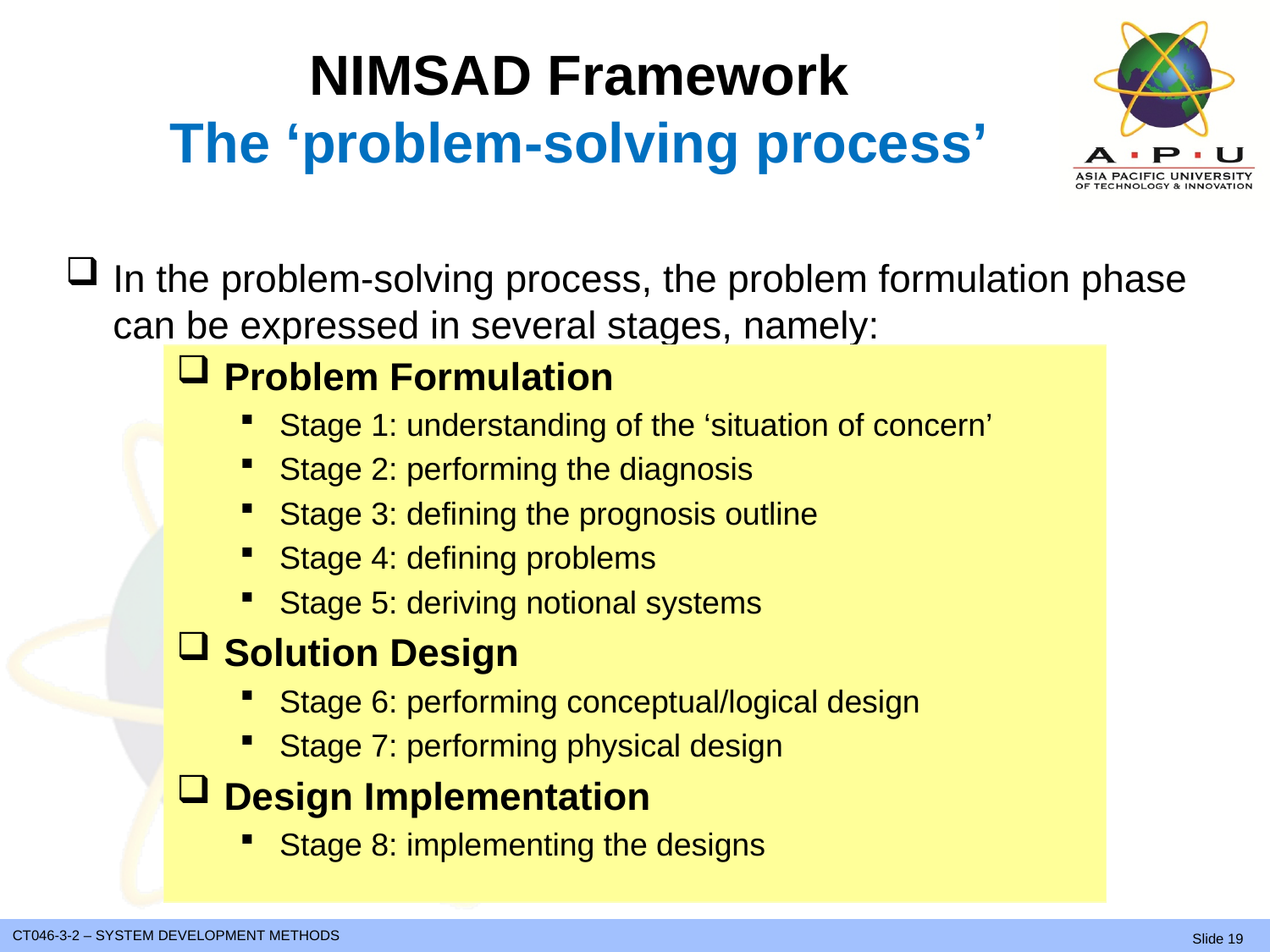

# NIMSAD Framework The ‘problem-solving process’
In the problem-solving process, the problem formulation phase  can be expressed in several stages, namely:
Problem Formulation
Stage 1: understanding of the ‘situation of concern’
Stage 2: performing the diagnosis
Stage 3: defining the prognosis outline
Stage 4: defining problems
Stage 5: deriving notional systems
Solution Design
Stage 6: performing conceptual/logical design
Stage 7: performing physical design
Design Implementation
Stage 8: implementing the designs